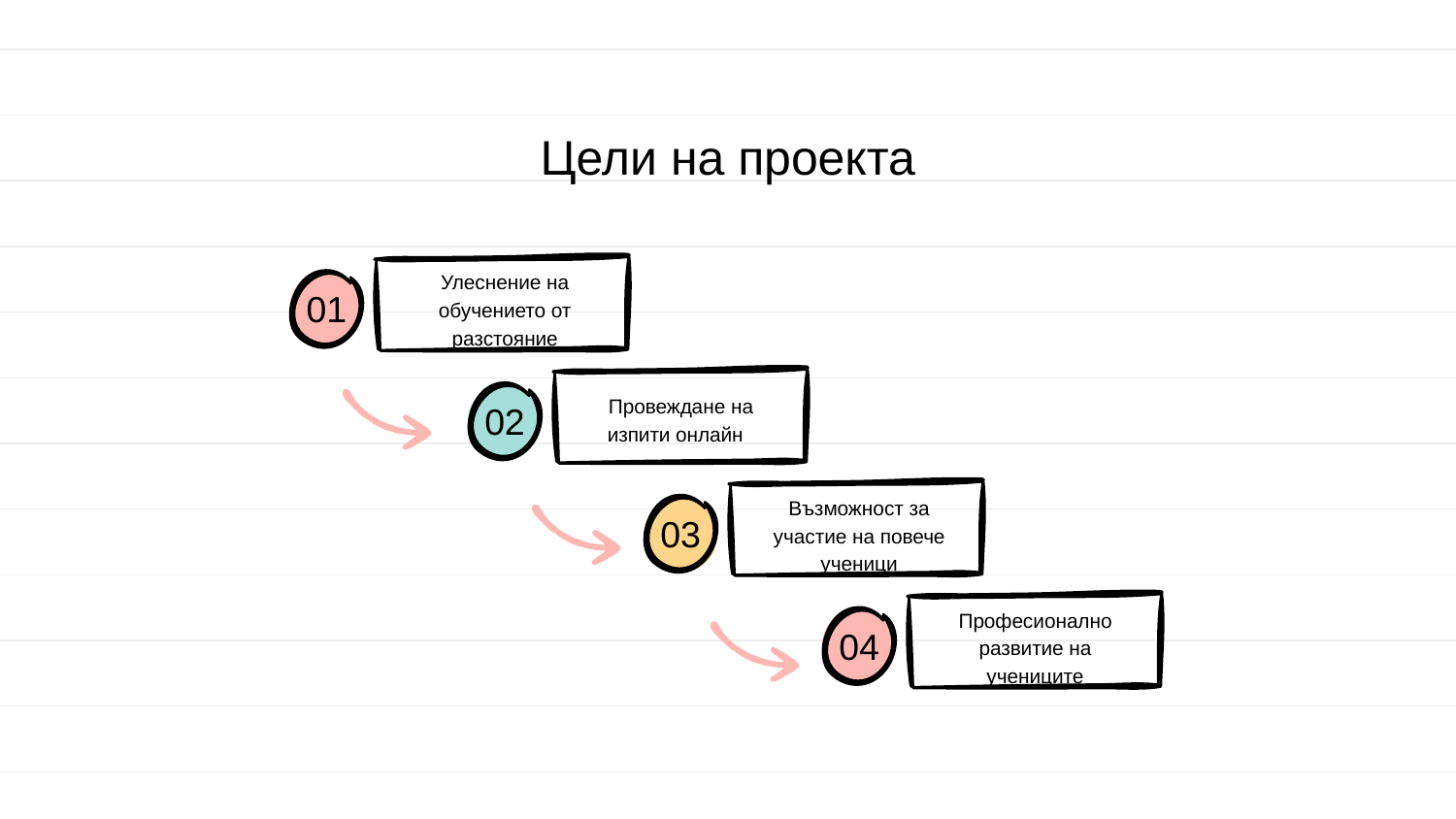

# Цели на проекта
Улеснение на обучението от разстояние

01

Провеждане на изпити онлайн

02

Възможност за участие на повече ученици

03

Професионално развитие на учениците

04